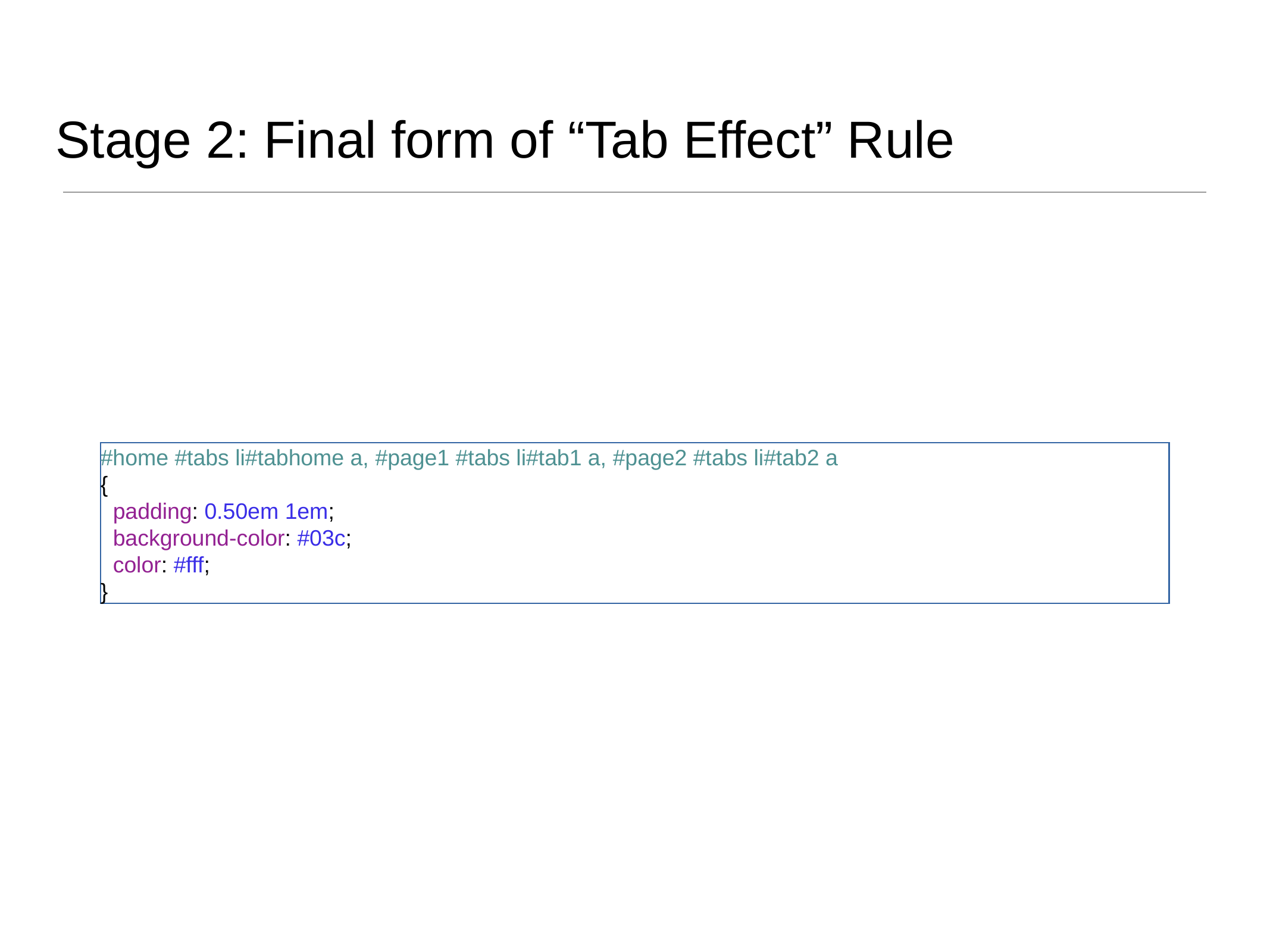

# Stage 2: Final form of “Tab Effect” Rule

#home #tabs li#tabhome a, #page1 #tabs li#tab1 a, #page2 #tabs li#tab2 a
{
  padding: 0.50em 1em;
  background-color: #03c;
  color: #fff;
}
26